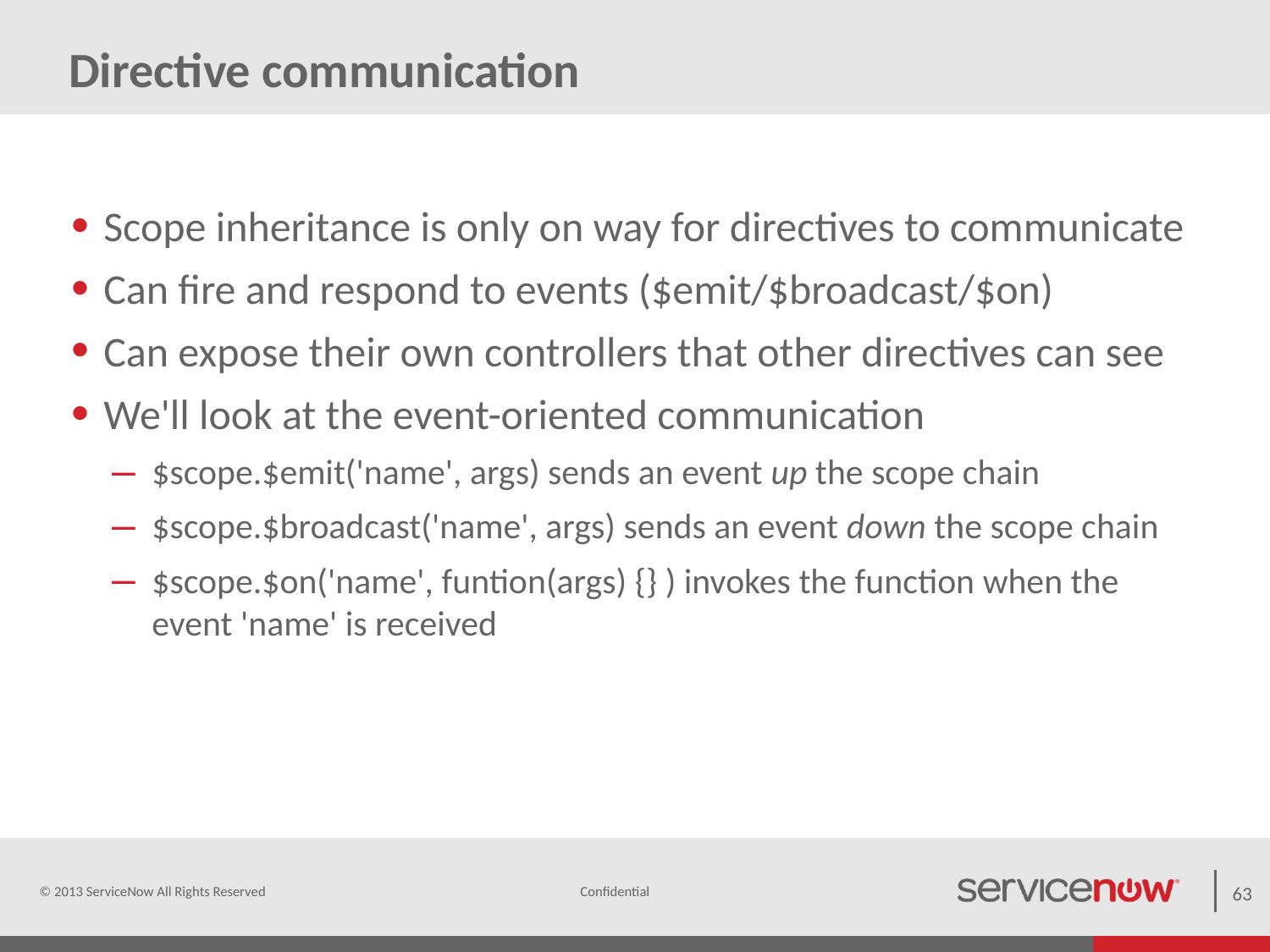

# Directive communication

Scope inheritance is only on way for directives to communicate
Can fire and respond to events ($emit/$broadcast/$on)
Can expose their own controllers that other directives can see
We'll look at the event-oriented communication
$scope.$emit('name', args) sends an event up the scope chain
$scope.$broadcast('name', args) sends an event down the scope chain
$scope.$on('name', funtion(args) {} ) invokes the function when the event 'name' is received
© 2013 ServiceNow All Rights Reserved
63